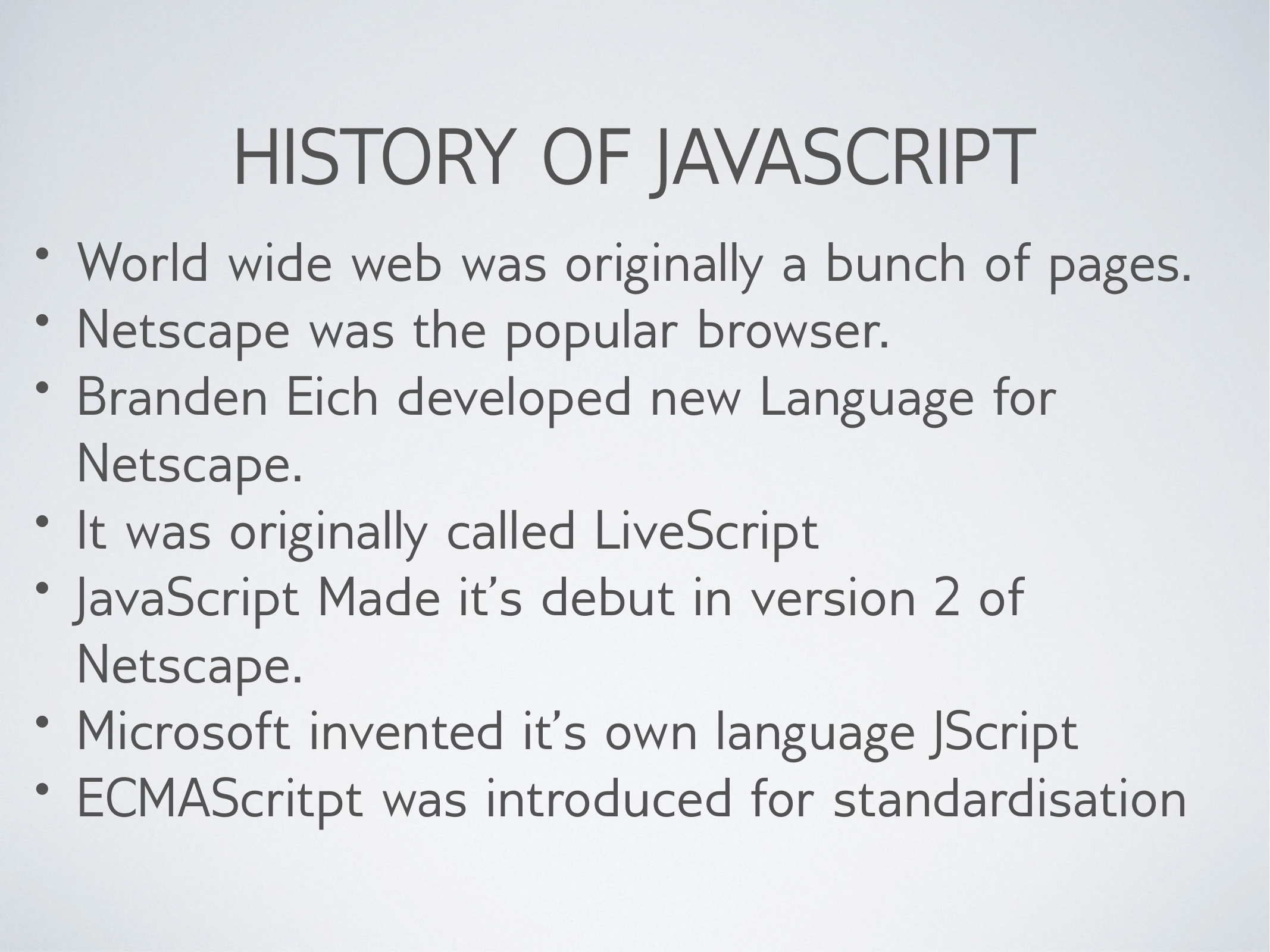

# History of JavaScript
World wide web was originally a bunch of pages.
Netscape was the popular browser.
Branden Eich developed new Language for Netscape.
It was originally called LiveScript
JavaScript Made it’s debut in version 2 of Netscape.
Microsoft invented it’s own language JScript
ECMAScritpt was introduced for standardisation